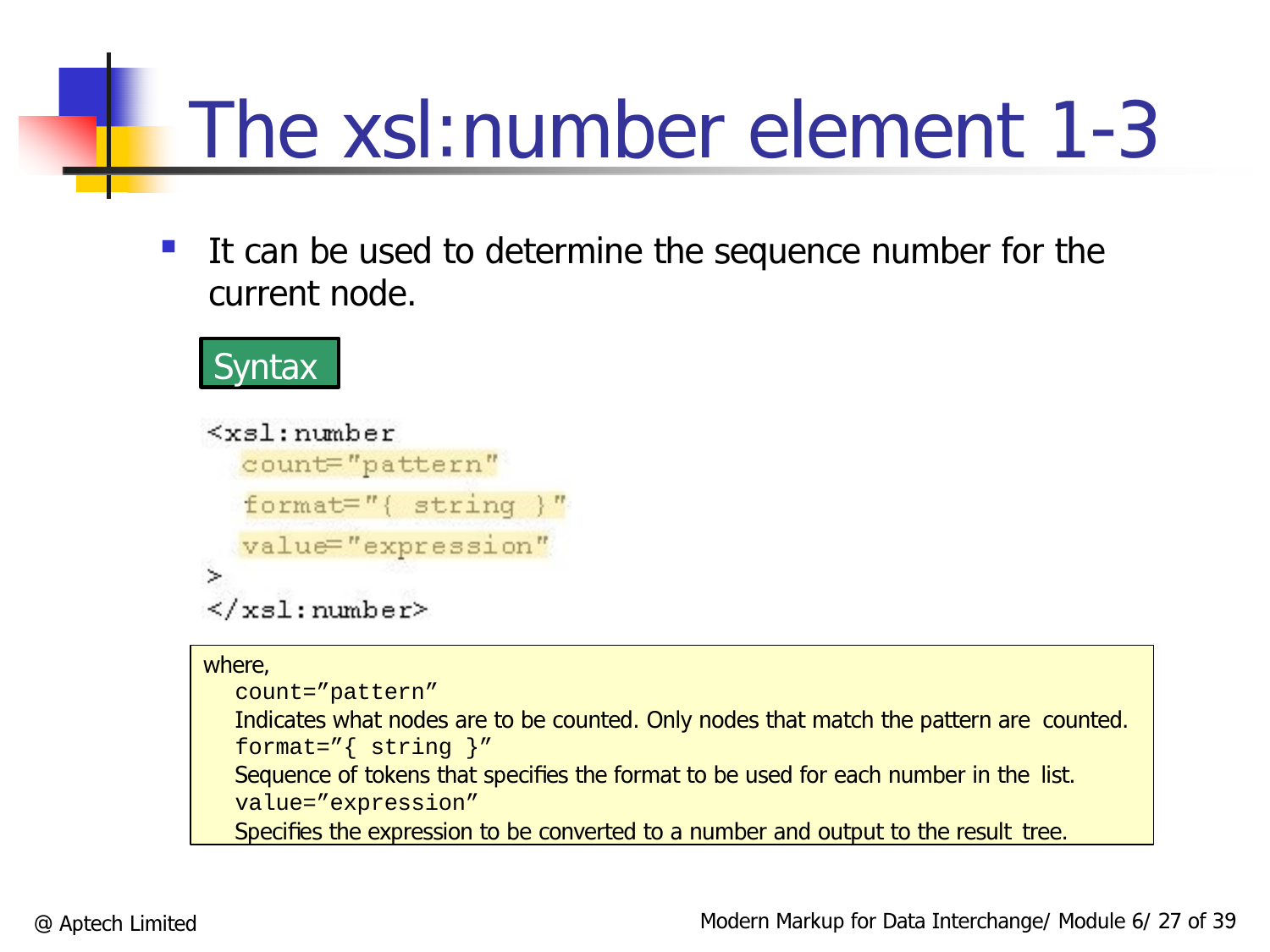

# The xsl:number element 1-3

It can be used to determine the sequence number for the
current node.
Syntax

where,
count=”pattern”
Indicates what nodes are to be counted. Only nodes that match the pattern are counted.
format=”{ string }”
Sequence of tokens that specifies the format to be used for each number in the list.
value=”expression”
Specifies the expression to be converted to a number and output to the result tree.
@ Aptech Limited
Modern Markup for Data Interchange/ Module 6/ 27 of 39